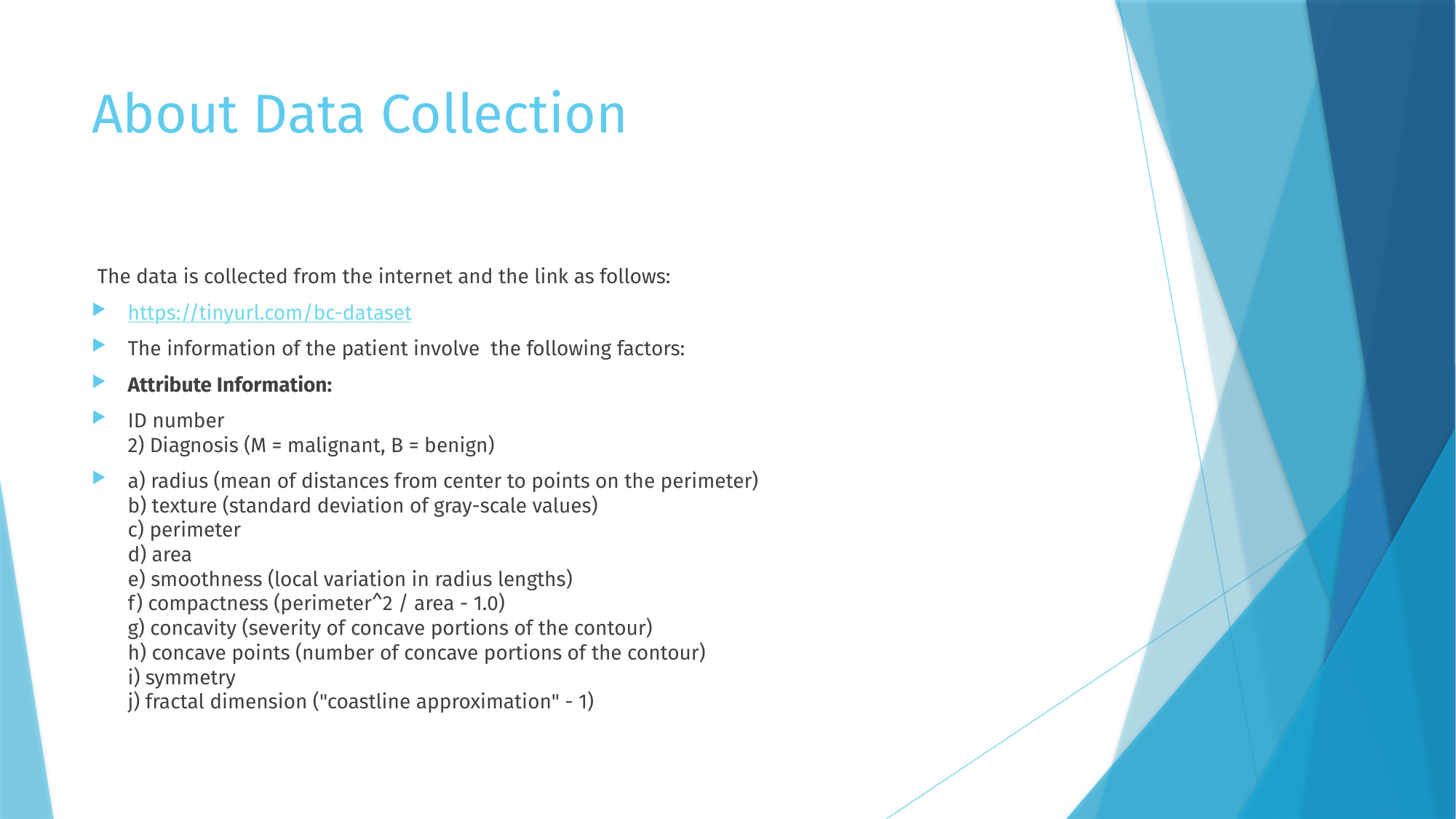

# About Data Collection
 The data is collected from the internet and the link as follows:
https://tinyurl.com/bc-dataset
The information of the patient involve  the following factors:
Attribute Information:
ID number
2) Diagnosis (M = malignant, B = benign)
a) radius (mean of distances from center to points on the perimeter)
b) texture (standard deviation of gray-scale values)
c) perimeter
d) area
e) smoothness (local variation in radius lengths)
f) compactness (perimeter^2 / area - 1.0)
g) concavity (severity of concave portions of the contour)
h) concave points (number of concave portions of the contour)
i) symmetry
j) fractal dimension ("coastline approximation" - 1)